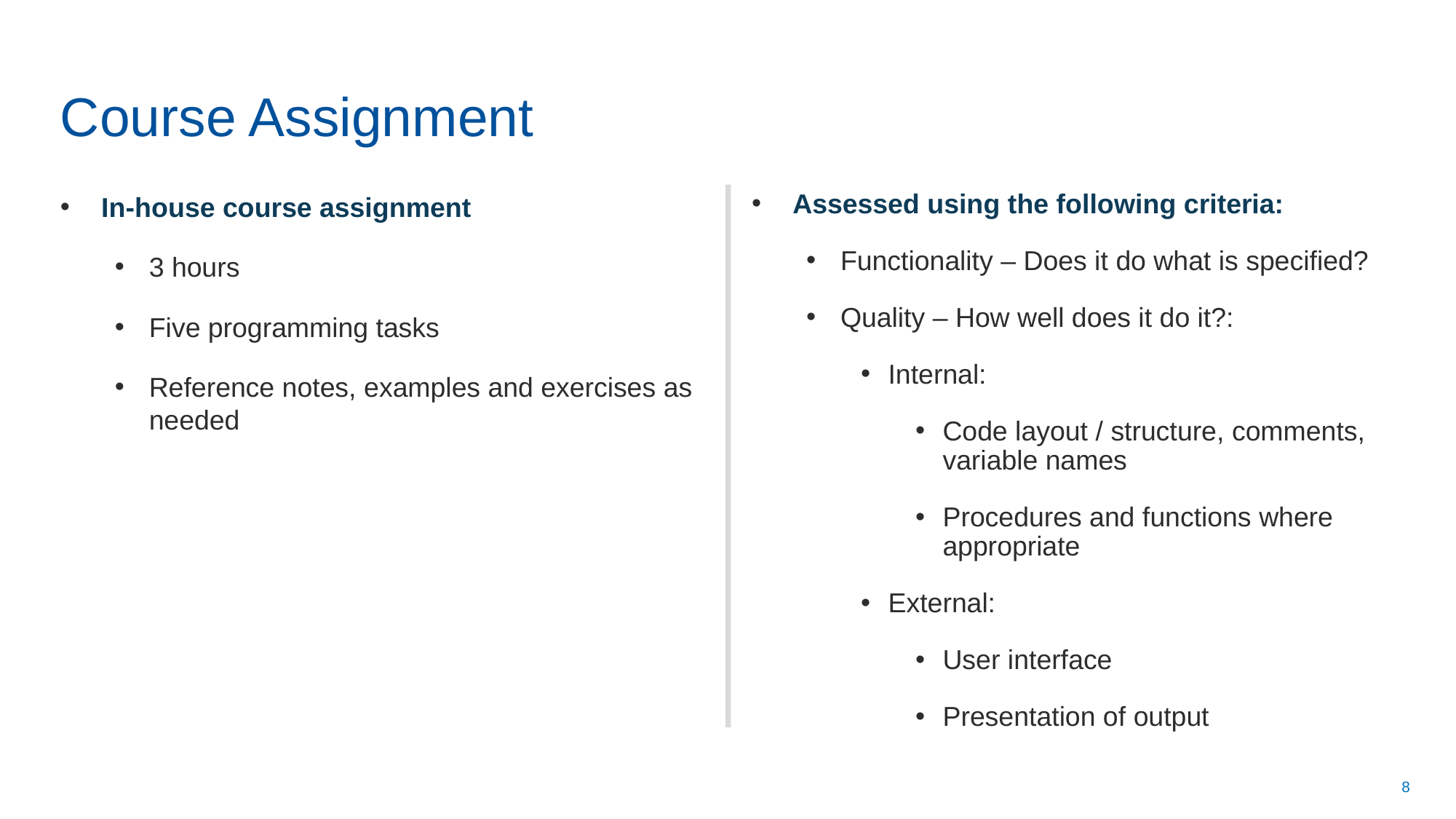

# Course Assignment
In-house course assignment
3 hours
Five programming tasks
Reference notes, examples and exercises as needed
Assessed using the following criteria:
Functionality – Does it do what is specified?
Quality – How well does it do it?:
Internal:
Code layout / structure, comments, variable names
Procedures and functions where appropriate
External:
User interface
Presentation of output